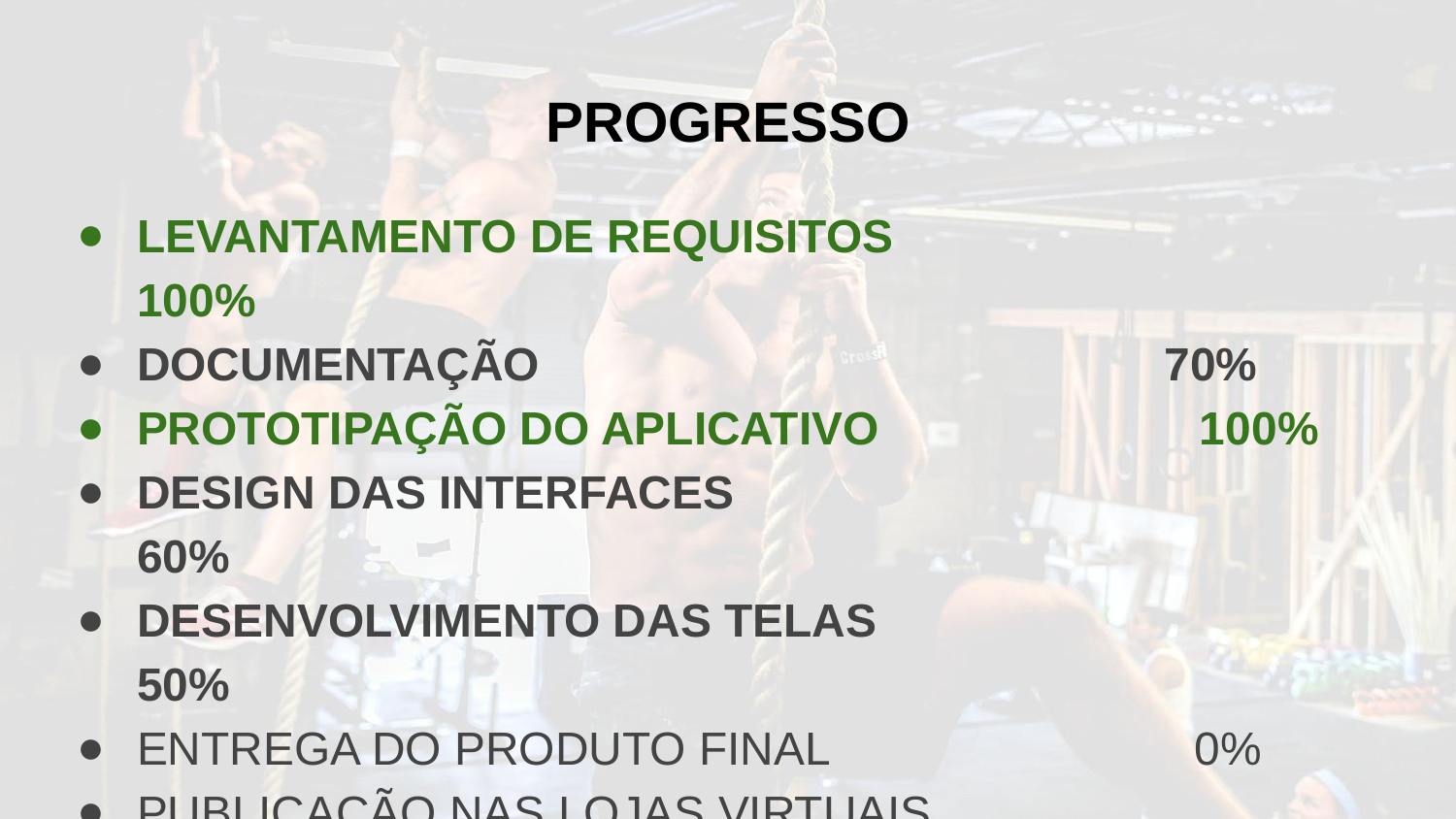

# PROGRESSO
LEVANTAMENTO DE REQUISITOS		          100%
DOCUMENTAÇÃO				            70%
PROTOTIPAÇÃO DO APLICATIVO                         100%
DESIGN DAS INTERFACES				 60%
DESENVOLVIMENTO DAS TELAS		            50%
ENTREGA DO PRODUTO FINAL			   0%
PUBLICAÇÃO NAS LOJAS VIRTUAIS		              0%